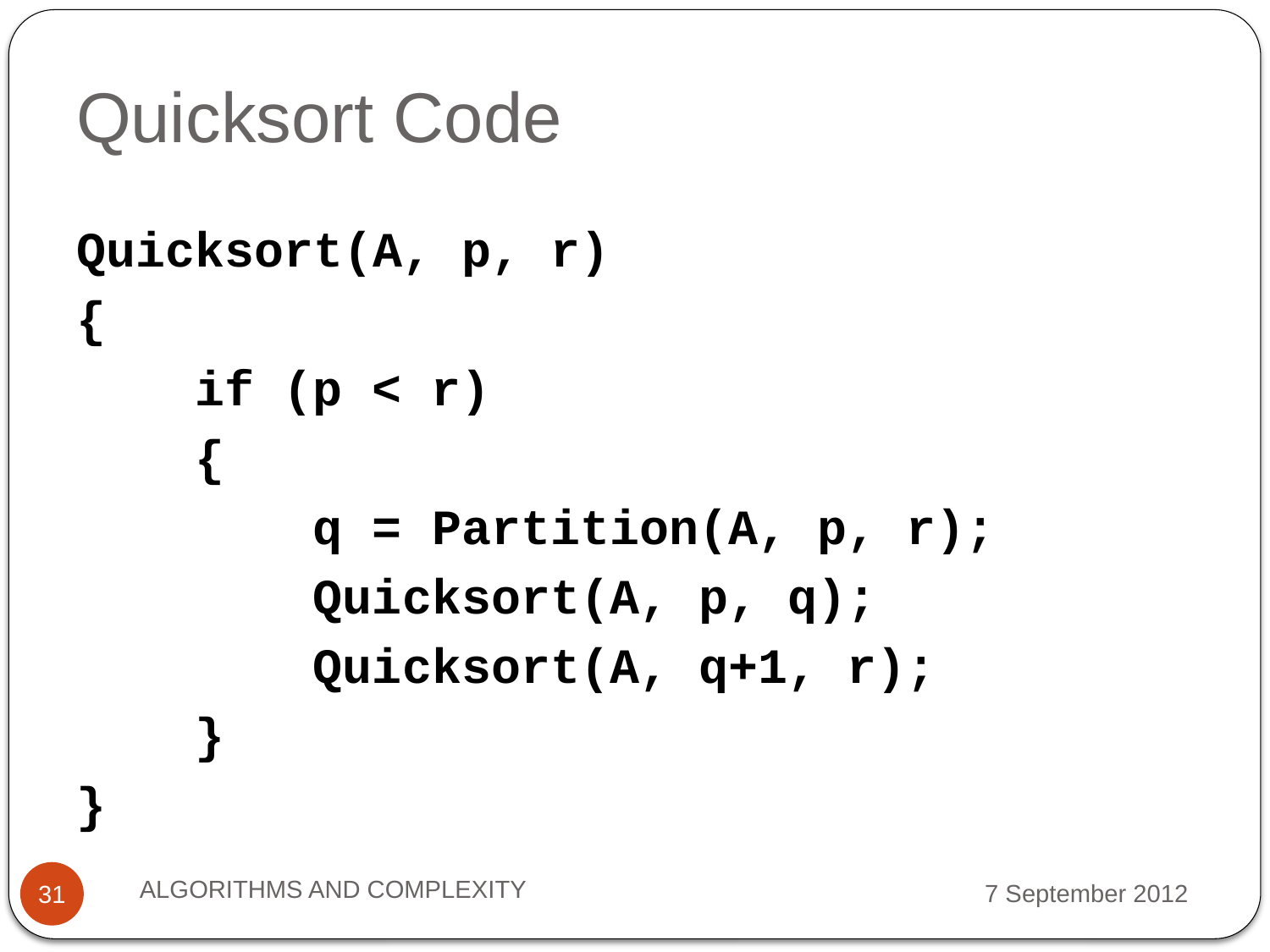

# Quicksort Code
Quicksort(A, p, r)
{
    if (p < r)
    {
        q = Partition(A, p, r);
        Quicksort(A, p, q);
        Quicksort(A, q+1, r);
    }
}
ALGORITHMS AND COMPLEXITY
7 September 2012
31